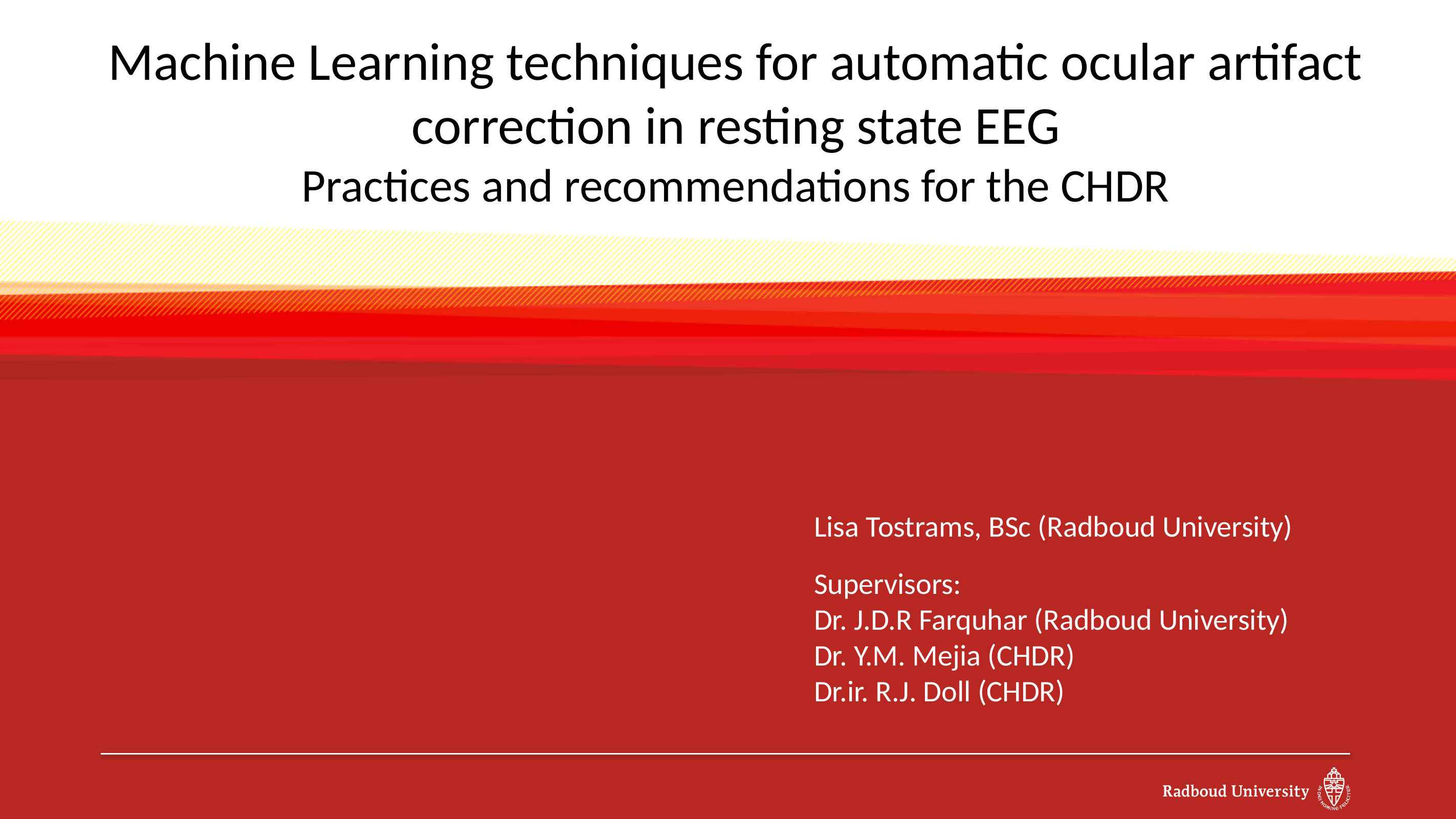

# Machine Learning techniques for automatic ocular artifact correction in resting state EEG Practices and recommendations for the CHDR
Lisa Tostrams, BSc (Radboud University)
Supervisors:
Dr. J.D.R Farquhar (Radboud University)
Dr. Y.M. Mejia (CHDR)
Dr.ir. R.J. Doll (CHDR)